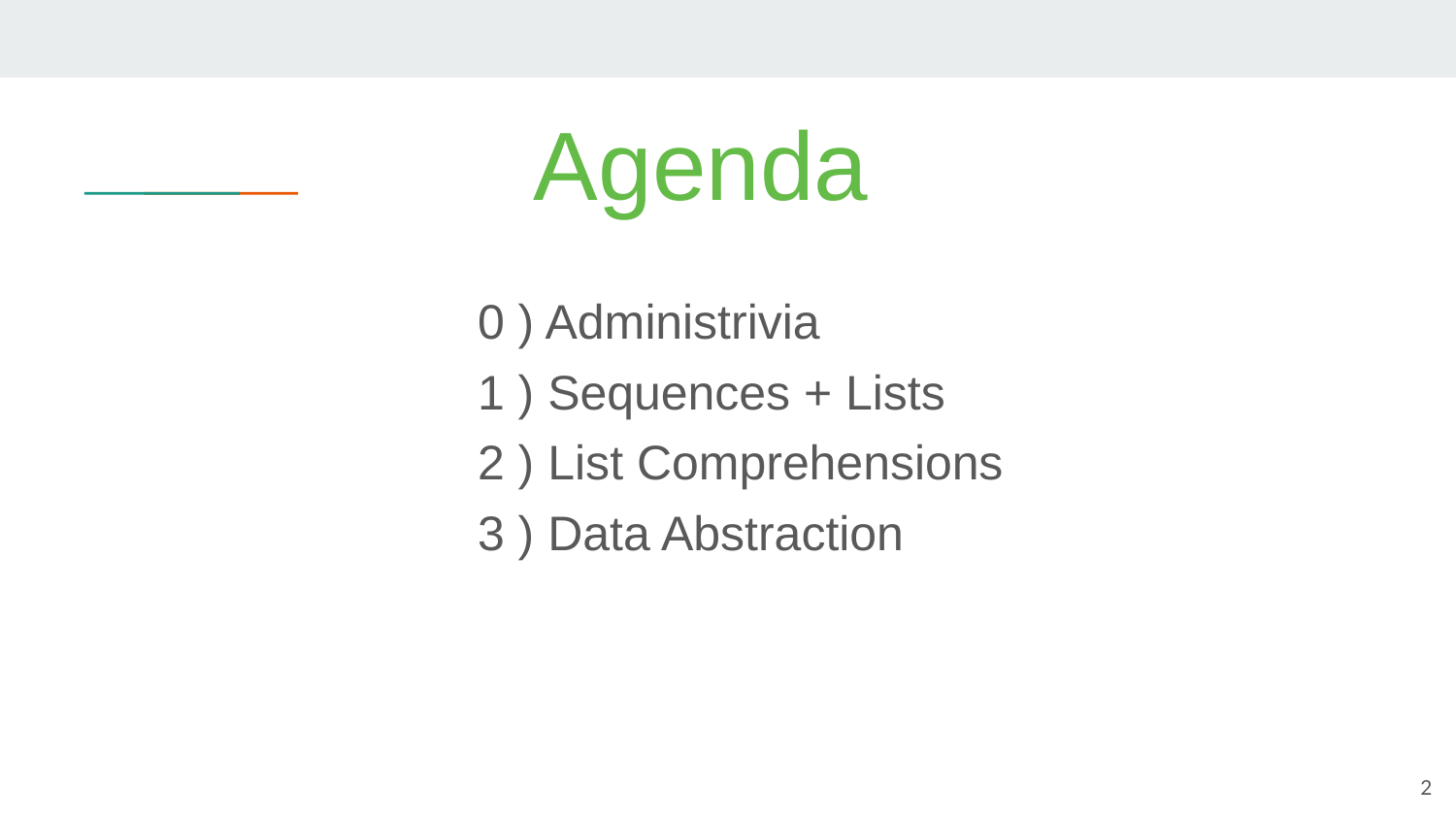

# Agenda

0 ) Administrivia
1 ) Sequences + Lists
2 ) List Comprehensions
3 ) Data Abstraction

2